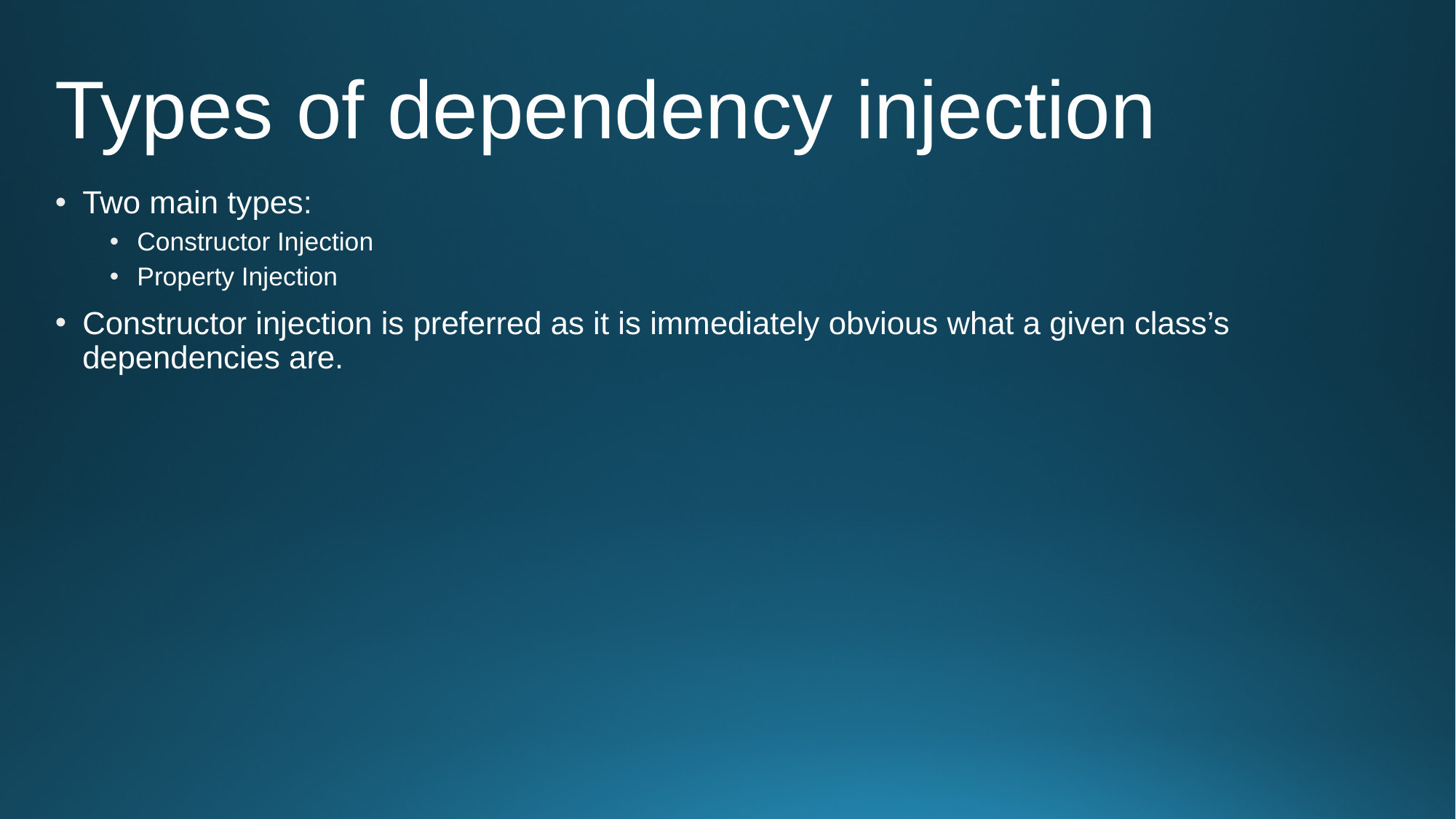

# Types of dependency injection
Two main types:
Constructor Injection
Property Injection
Constructor injection is preferred as it is immediately obvious what a given class’s dependencies are.